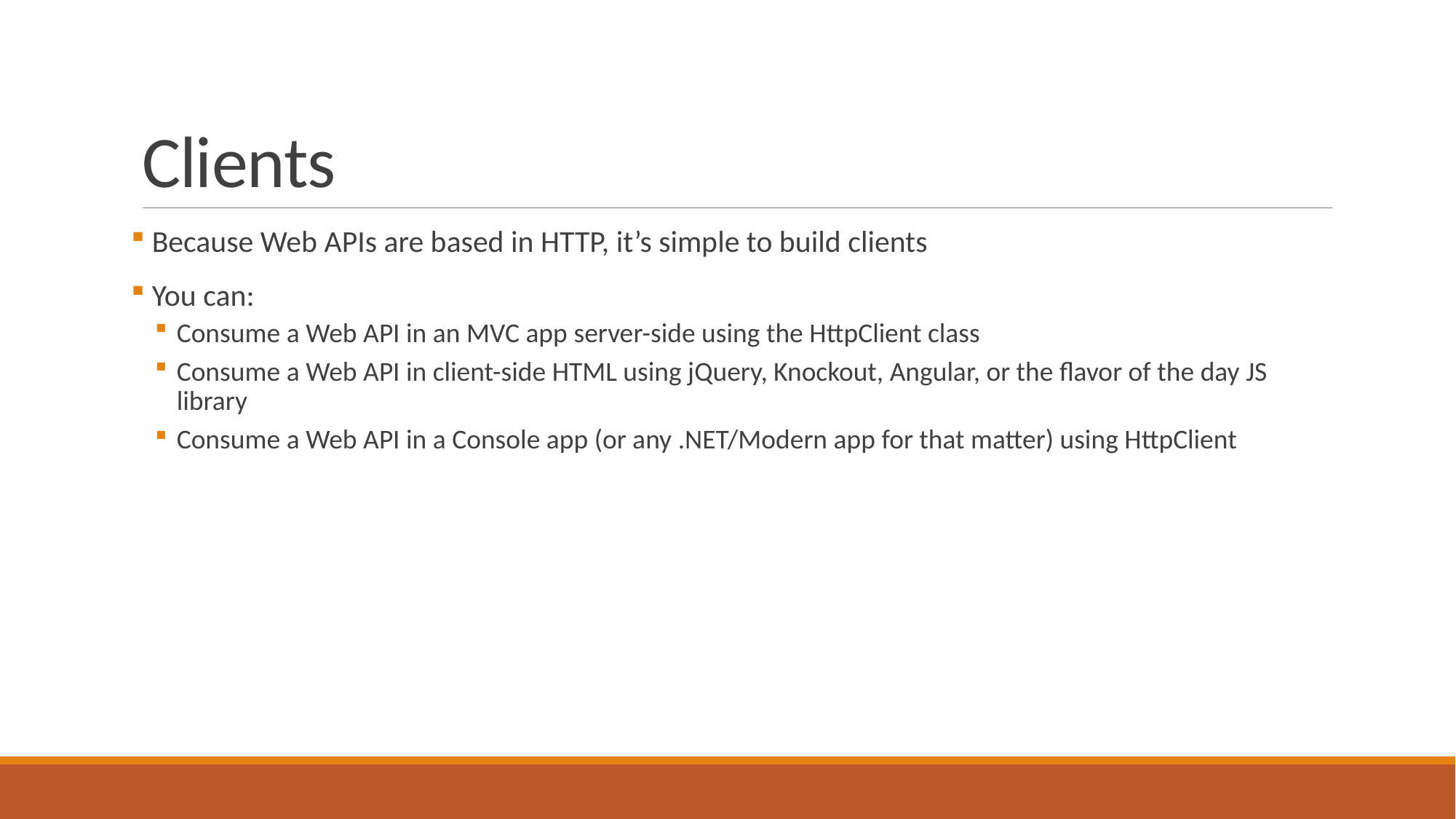

# Clients
 Because Web APIs are based in HTTP, it’s simple to build clients
 You can:
Consume a Web API in an MVC app server-side using the HttpClient class
Consume a Web API in client-side HTML using jQuery, Knockout, Angular, or the flavor of the day JS library
Consume a Web API in a Console app (or any .NET/Modern app for that matter) using HttpClient